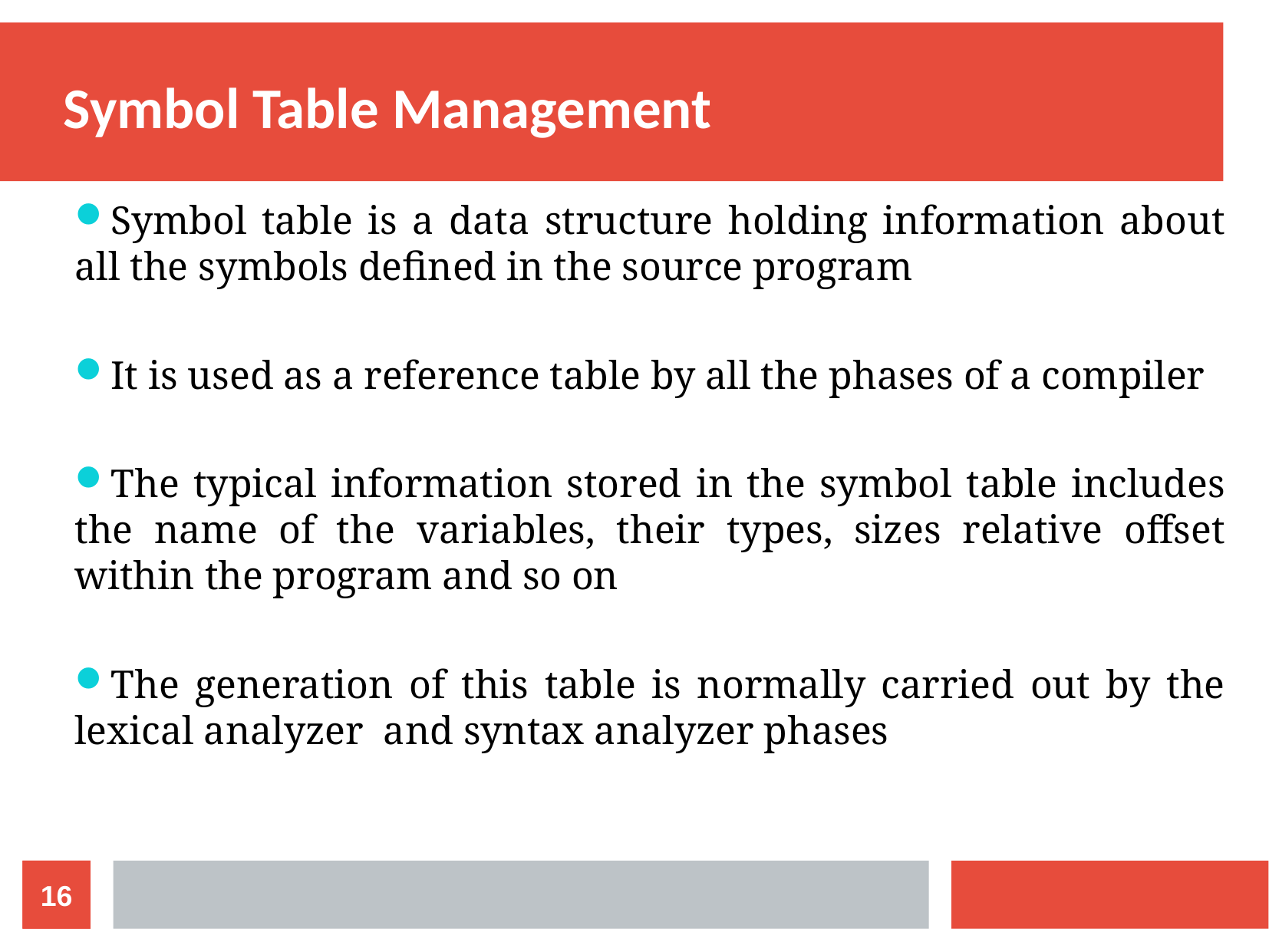

Symbol Table Management
Symbol table is a data structure holding information about all the symbols defined in the source program

It is used as a reference table by all the phases of a compiler

The typical information stored in the symbol table includes the name of the variables, their types, sizes relative offset within the program and so on

The generation of this table is normally carried out by the lexical analyzer  and syntax analyzer phases
16